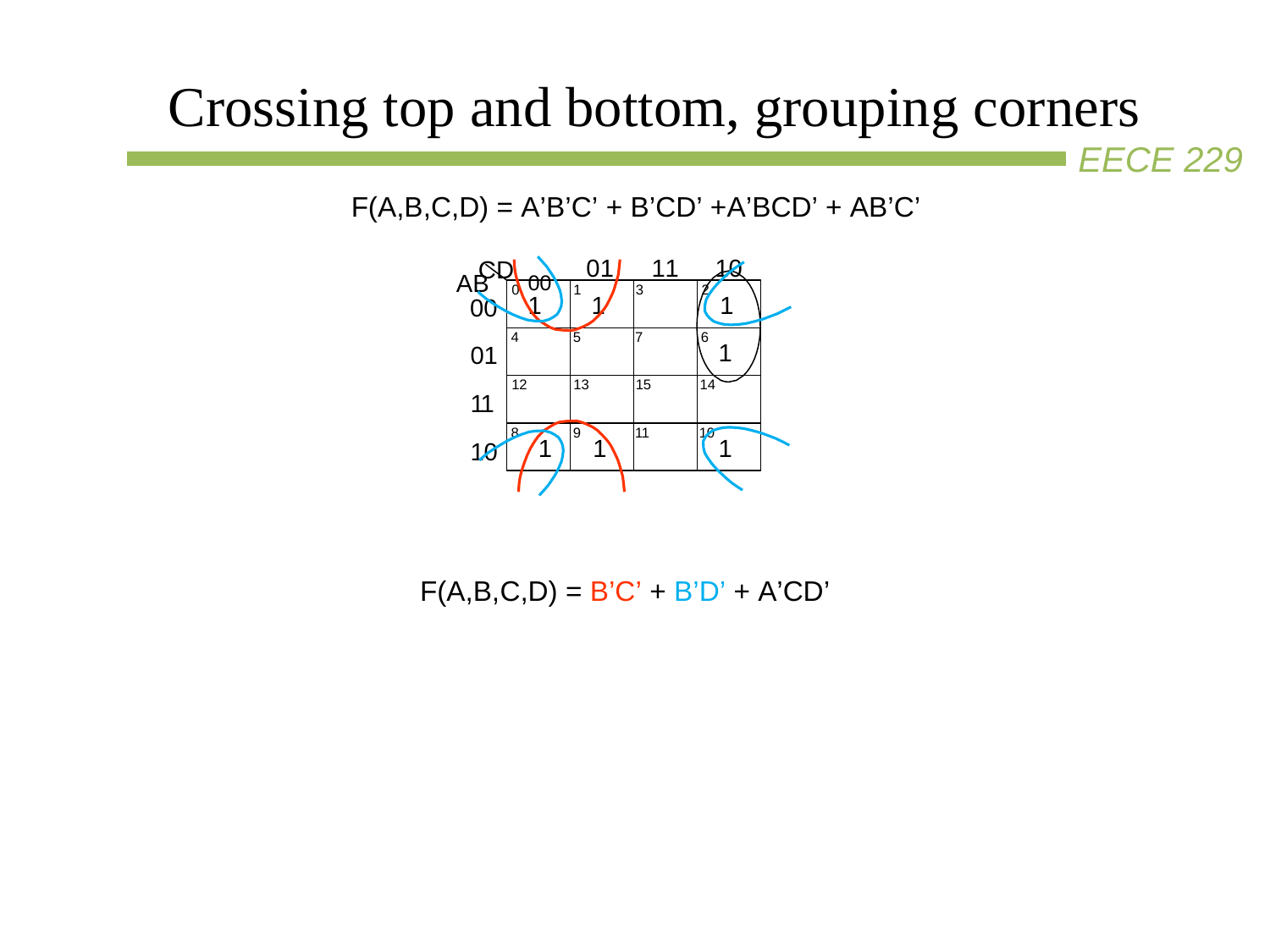

# Crossing top and bottom, grouping corners
F(A,B,C,D) = A’B’C’ + B’CD’ +A’BCD’ + AB’C’
CD  00
01	11	10

AB

0
1
3	2
1
1	1
00

4
5
7	6
1
01

12
13
15
14
11

8
9
11
10

1	1
1
10
F(A,B,C,D) = B’C’ + B’D’ + A’CD’